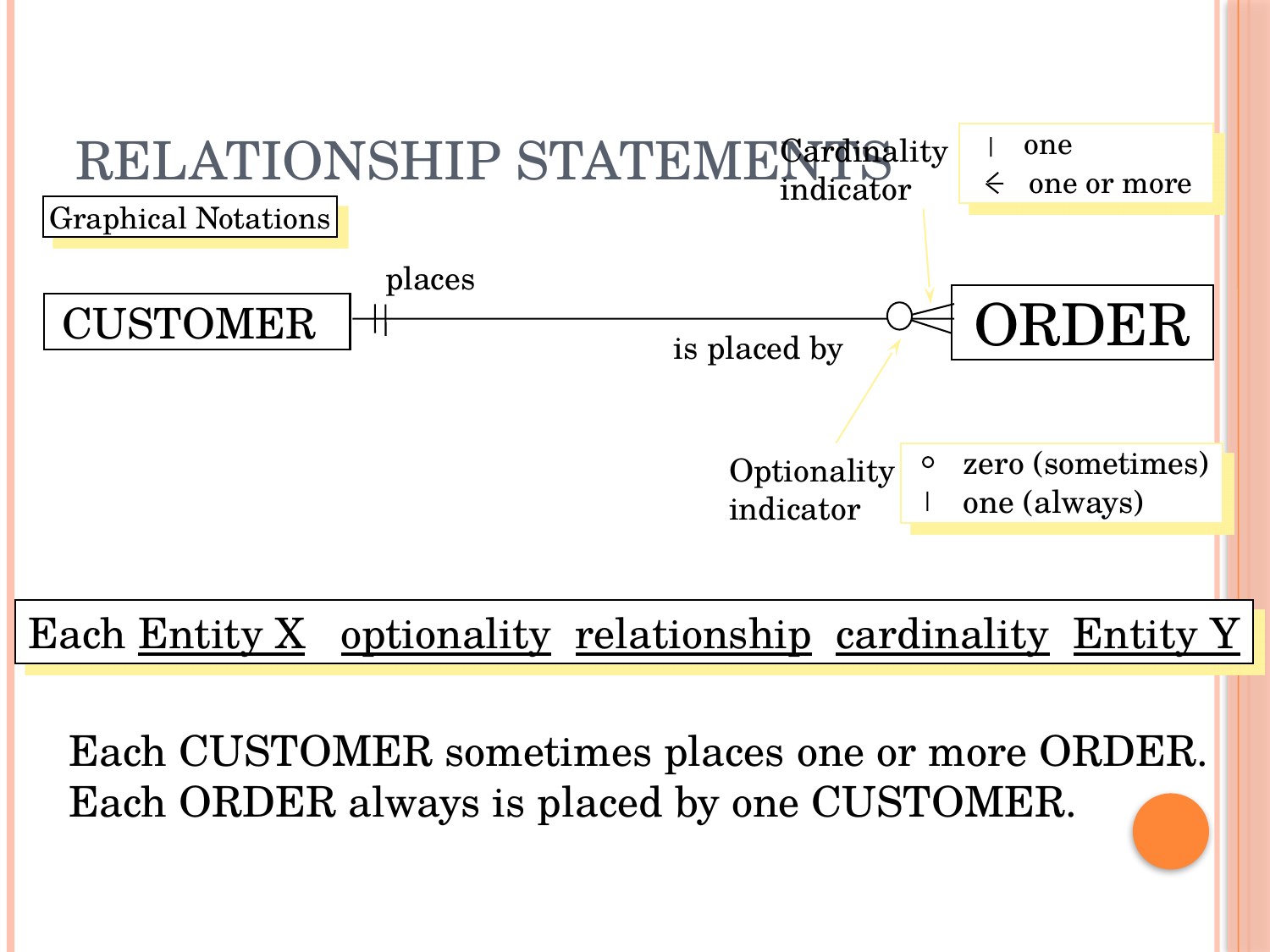

# Relationship Statements
one

Cardinality
indicator

one or more

Graphical Notations

places
 ORDER
 CUSTOMER

is placed by

zero (sometimes)

Optionality
indicator

one (always)

Each Entity X   optionality  relationship  cardinality  Entity Y
Each CUSTOMER sometimes places one or more ORDER.
Each ORDER always is placed by one CUSTOMER.